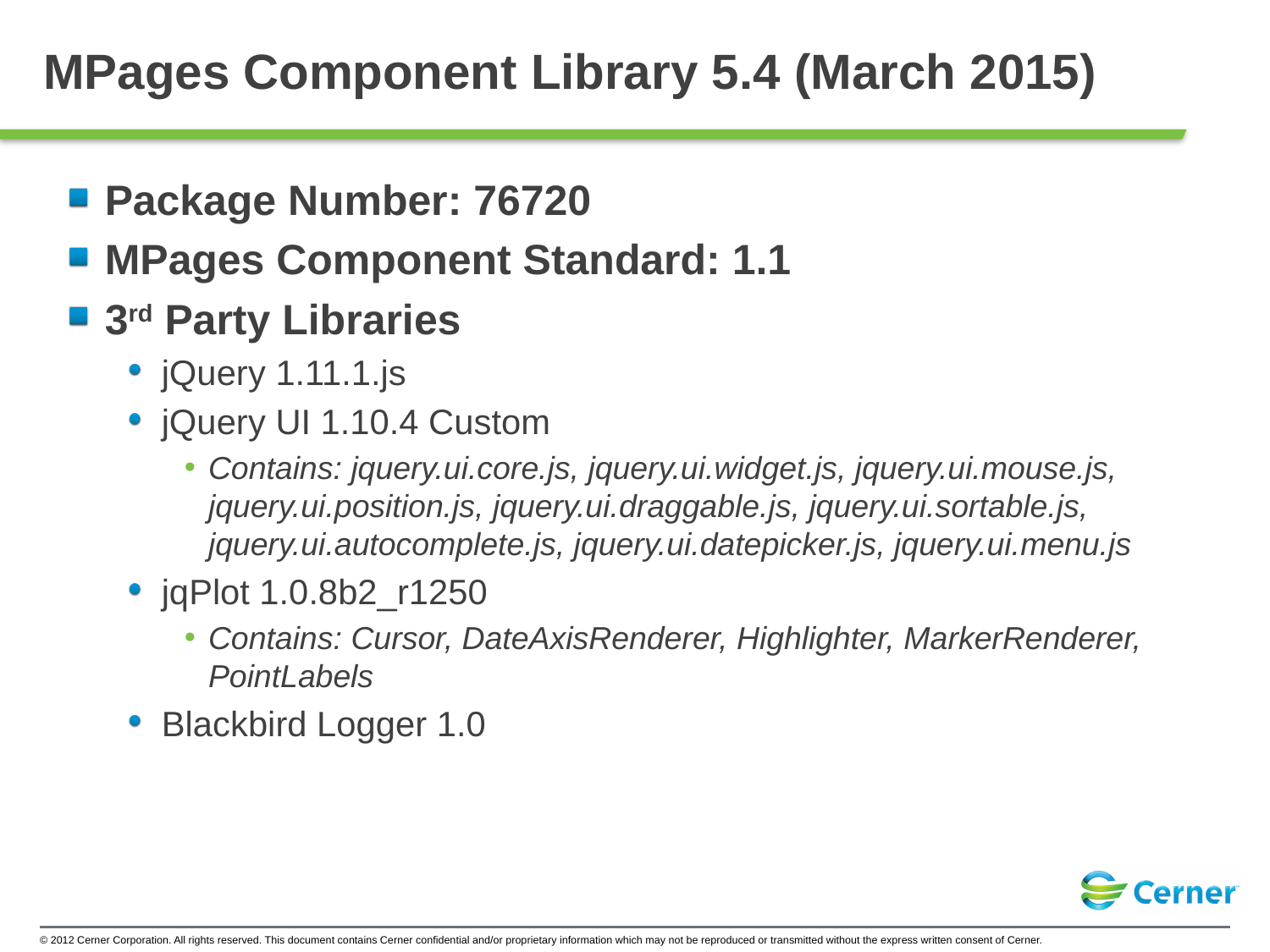

# MPages Component Library 5.4 (March 2015)
Package Number: 76720
MPages Component Standard: 1.1
3rd Party Libraries
jQuery 1.11.1.js
jQuery UI 1.10.4 Custom
Contains: jquery.ui.core.js, jquery.ui.widget.js, jquery.ui.mouse.js, jquery.ui.position.js, jquery.ui.draggable.js, jquery.ui.sortable.js, jquery.ui.autocomplete.js, jquery.ui.datepicker.js, jquery.ui.menu.js
jqPlot 1.0.8b2_r1250
Contains: Cursor, DateAxisRenderer, Highlighter, MarkerRenderer, PointLabels
Blackbird Logger 1.0